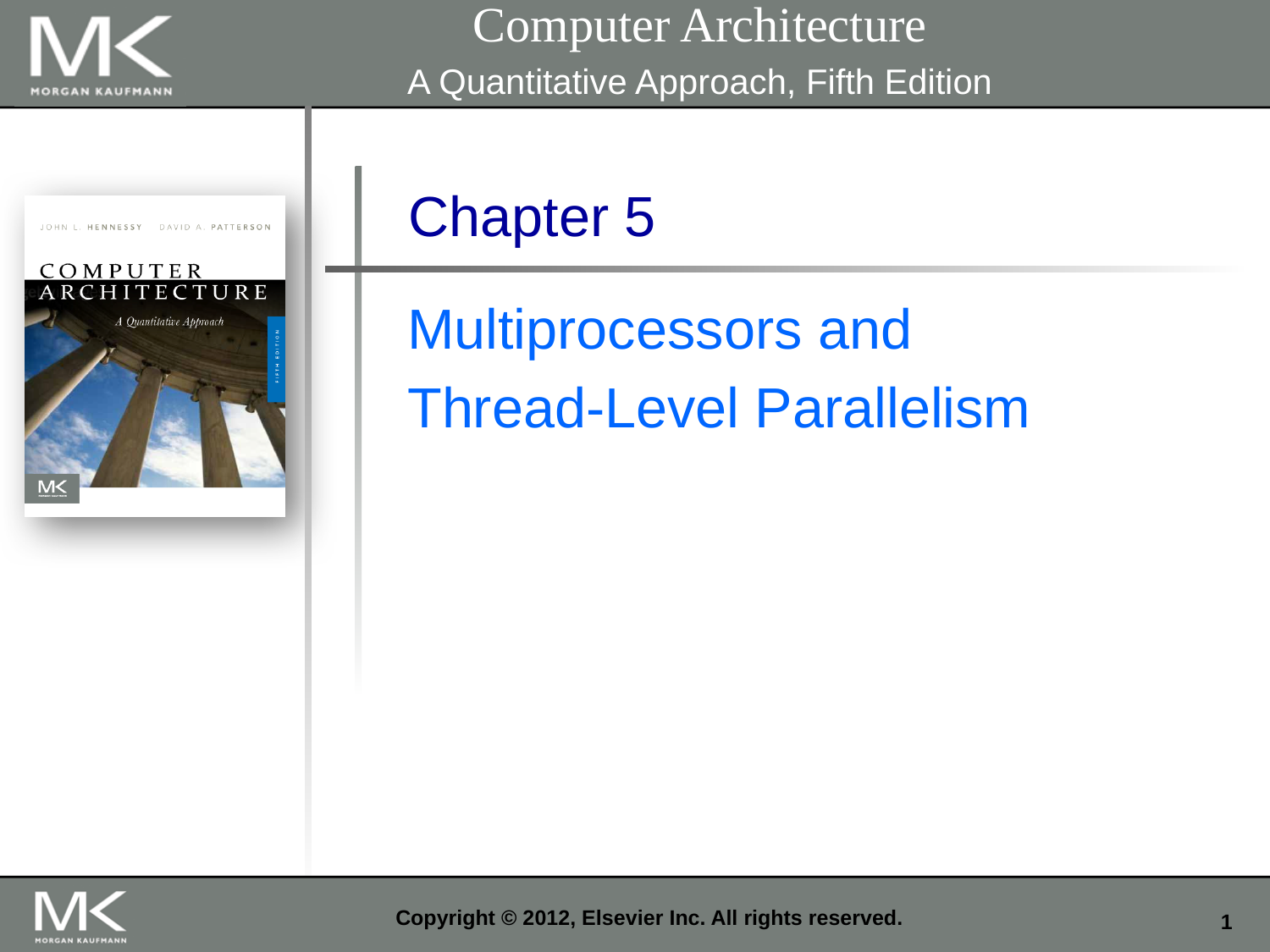

Computer Architecture
A Quantitative Approach, Fifth Edition
Chapter 5
Multiprocessors and
Thread-Level Parallelism
Copyright © 2012, Elsevier Inc. All rights reserved.